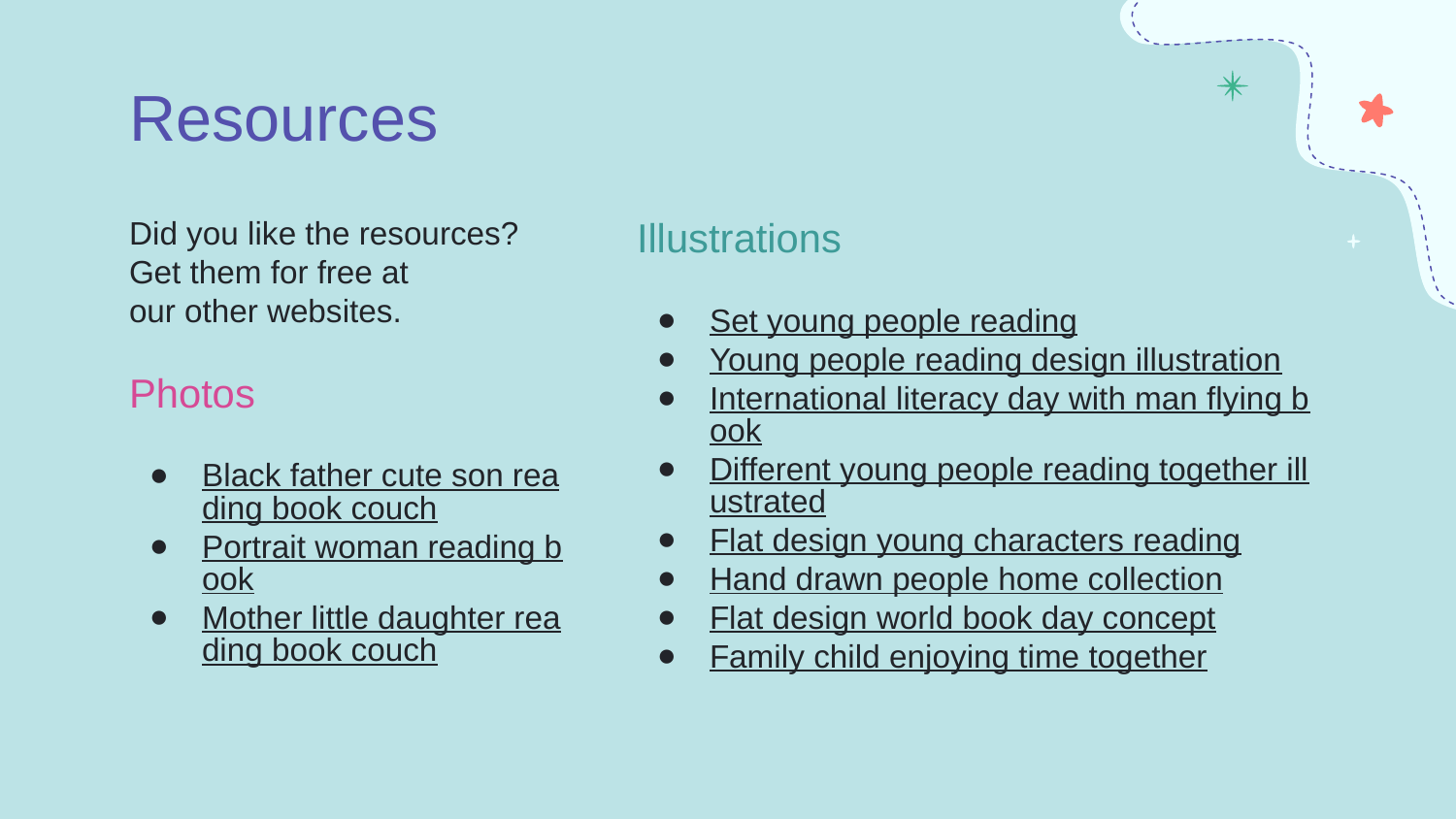

# Resources
Did you like the resources?
Get them for free at
our other websites.

Photos

Black father cute son reading book couch
Portrait woman reading book
Mother little daughter reading book couch
Illustrations

Set young people reading
Young people reading design illustration
International literacy day with man flying book
Different young people reading together illustrated
Flat design young characters reading
Hand drawn people home collection
Flat design world book day concept
Family child enjoying time together